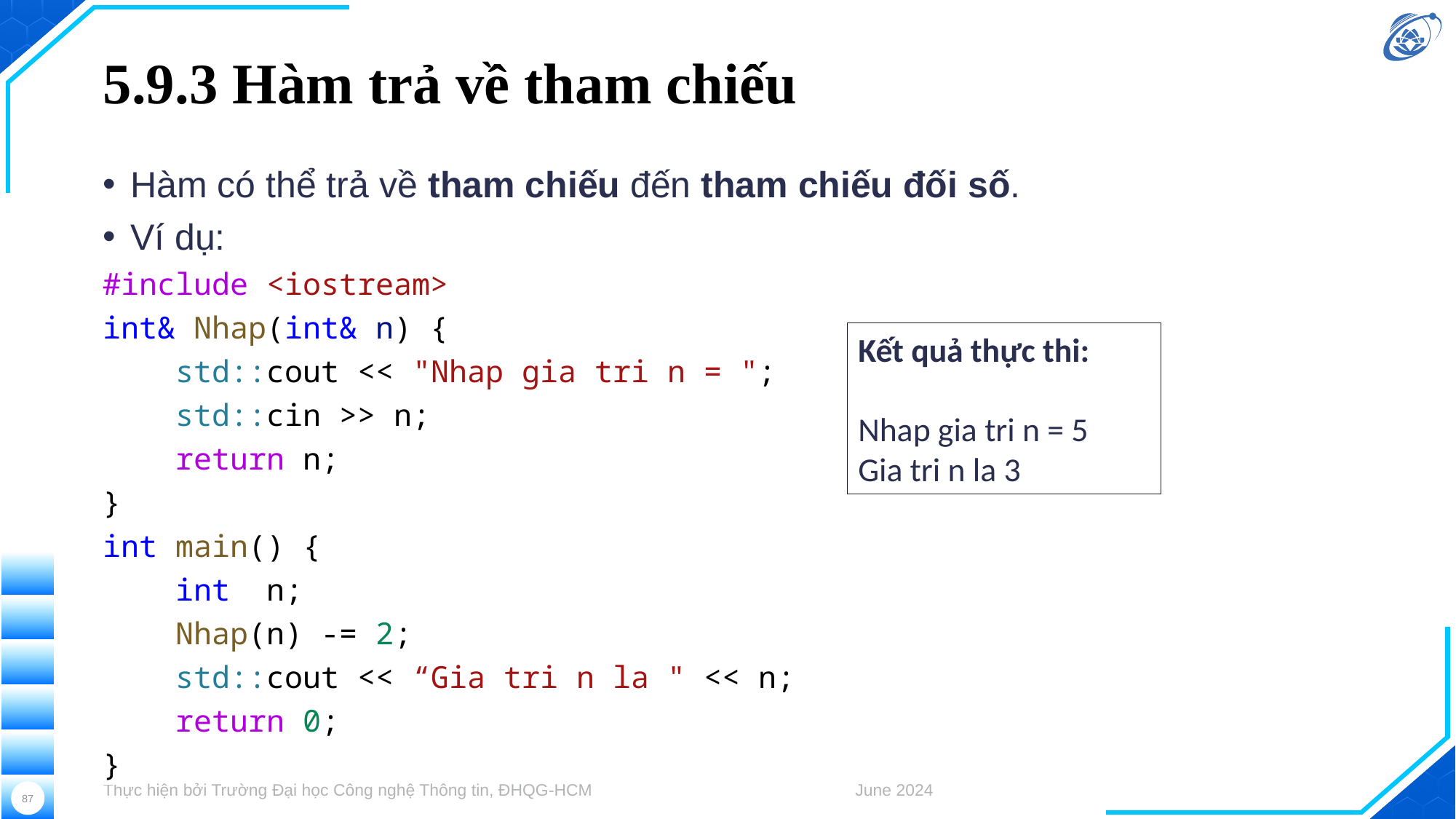

# 5.9.3 Hàm trả về tham chiếu
Hàm có thể trả về tham chiếu đến tham chiếu đối số.
Ví dụ:
#include <iostream>
int& Nhap(int& n) {
    std::cout << "Nhap gia tri n = ";
    std::cin >> n;
    return n;
}
int main() {
    int  n;
    Nhap(n) -= 2;
    std::cout << “Gia tri n la " << n;
    return 0;
}

Kết quả thực thi:

Nhap gia tri n = 5
Gia tri n la 3
Thực hiện bởi Trường Đại học Công nghệ Thông tin, ĐHQG-HCM
June 2024
87